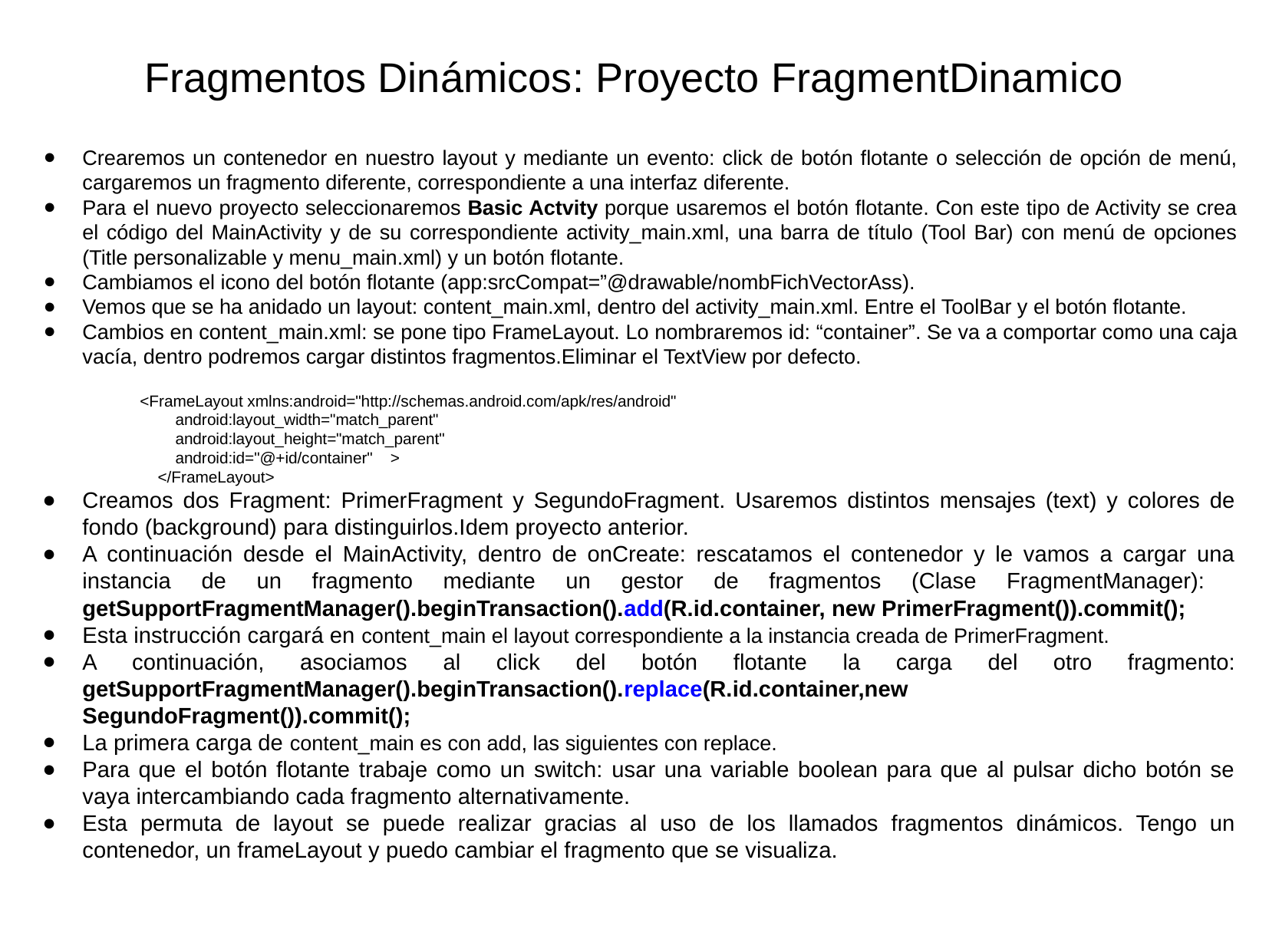

Fragmentos Dinámicos: Proyecto FragmentDinamico
Crearemos un contenedor en nuestro layout y mediante un evento: click de botón flotante o selección de opción de menú, cargaremos un fragmento diferente, correspondiente a una interfaz diferente.
Para el nuevo proyecto seleccionaremos Basic Actvity porque usaremos el botón flotante. Con este tipo de Activity se crea el código del MainActivity y de su correspondiente activity_main.xml, una barra de título (Tool Bar) con menú de opciones (Title personalizable y menu_main.xml) y un botón flotante.
Cambiamos el icono del botón flotante (app:srcCompat=”@drawable/nombFichVectorAss).
Vemos que se ha anidado un layout: content_main.xml, dentro del activity_main.xml. Entre el ToolBar y el botón flotante.
Cambios en content_main.xml: se pone tipo FrameLayout. Lo nombraremos id: “container”. Se va a comportar como una caja vacía, dentro podremos cargar distintos fragmentos.Eliminar el TextView por defecto.
<FrameLayout xmlns:android="http://schemas.android.com/apk/res/android"
        android:layout_width="match_parent"
        android:layout_height="match_parent"
        android:id="@+id/container"    >
    </FrameLayout>
Creamos dos Fragment: PrimerFragment y SegundoFragment. Usaremos distintos mensajes (text) y colores de fondo (background) para distinguirlos.Idem proyecto anterior.
A continuación desde el MainActivity, dentro de onCreate: rescatamos el contenedor y le vamos a cargar una instancia de un fragmento mediante un gestor de fragmentos (Clase FragmentManager):  getSupportFragmentManager().beginTransaction().add(R.id.container, new PrimerFragment()).commit();
Esta instrucción cargará en content_main el layout correspondiente a la instancia creada de PrimerFragment.
A continuación, asociamos al click del botón flotante la carga del otro fragmento: getSupportFragmentManager().beginTransaction().replace(R.id.container,new SegundoFragment()).commit();
La primera carga de content_main es con add, las siguientes con replace.
Para que el botón flotante trabaje como un switch: usar una variable boolean para que al pulsar dicho botón se vaya intercambiando cada fragmento alternativamente.
Esta permuta de layout se puede realizar gracias al uso de los llamados fragmentos dinámicos. Tengo un contenedor, un frameLayout y puedo cambiar el fragmento que se visualiza.